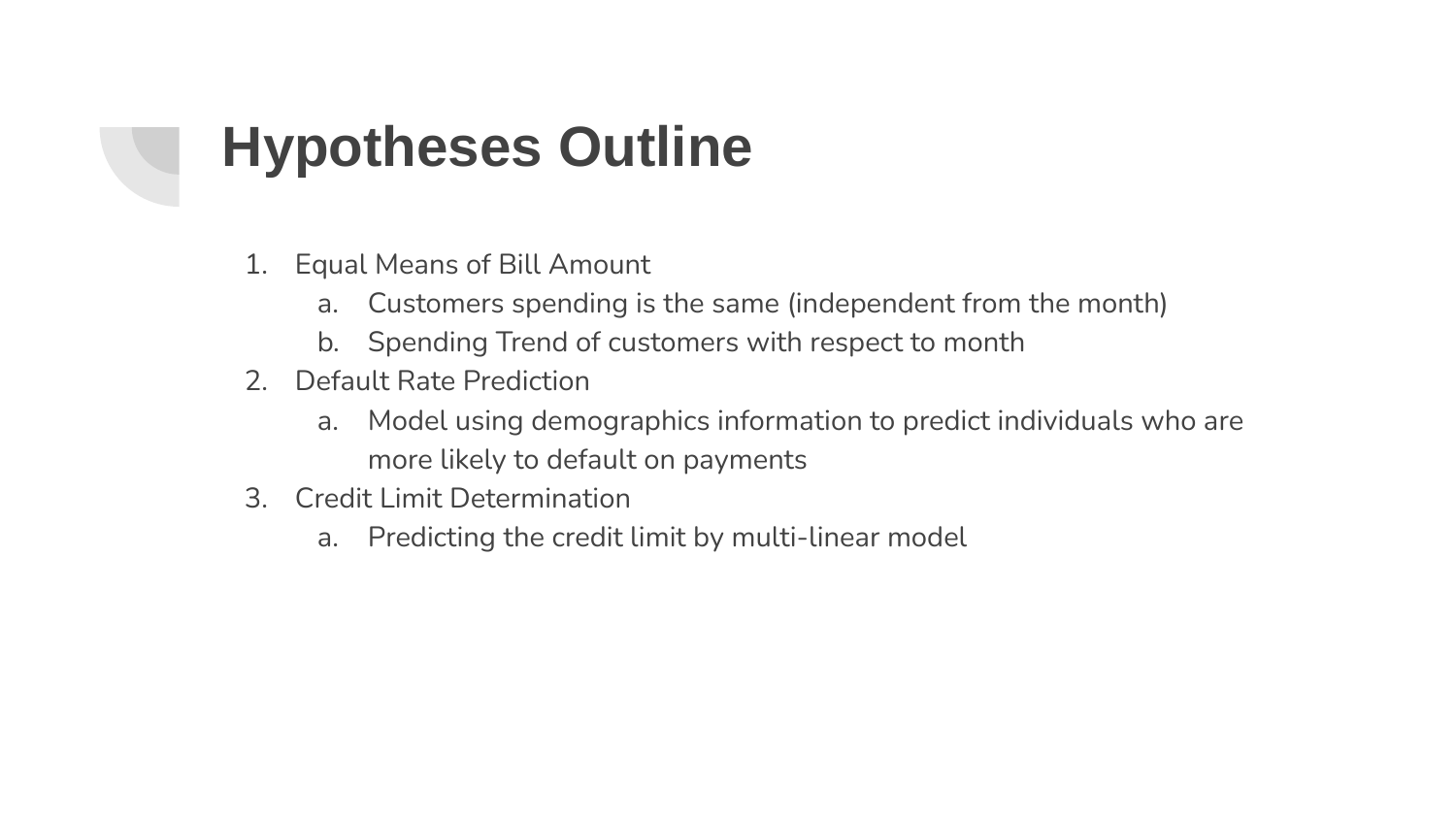

# Hypotheses Outline
Equal Means of Bill Amount
Customers spending is the same (independent from the month)
Spending Trend of customers with respect to month
Default Rate Prediction
Model using demographics information to predict individuals who are more likely to default on payments
Credit Limit Determination
Predicting the credit limit by multi-linear model